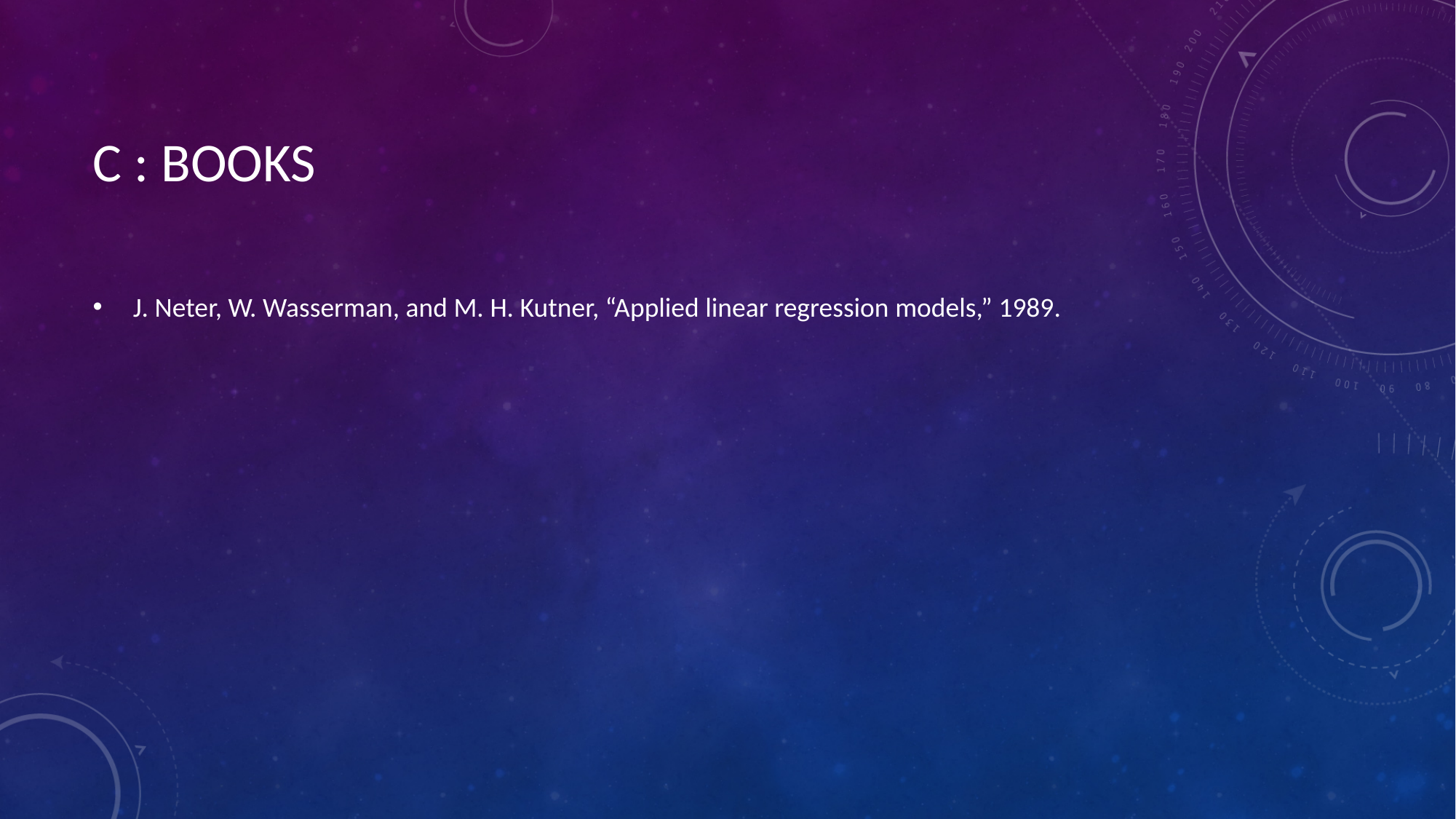

# C : books

 J. Neter, W. Wasserman, and M. H. Kutner, “Applied linear regression models,” 1989.